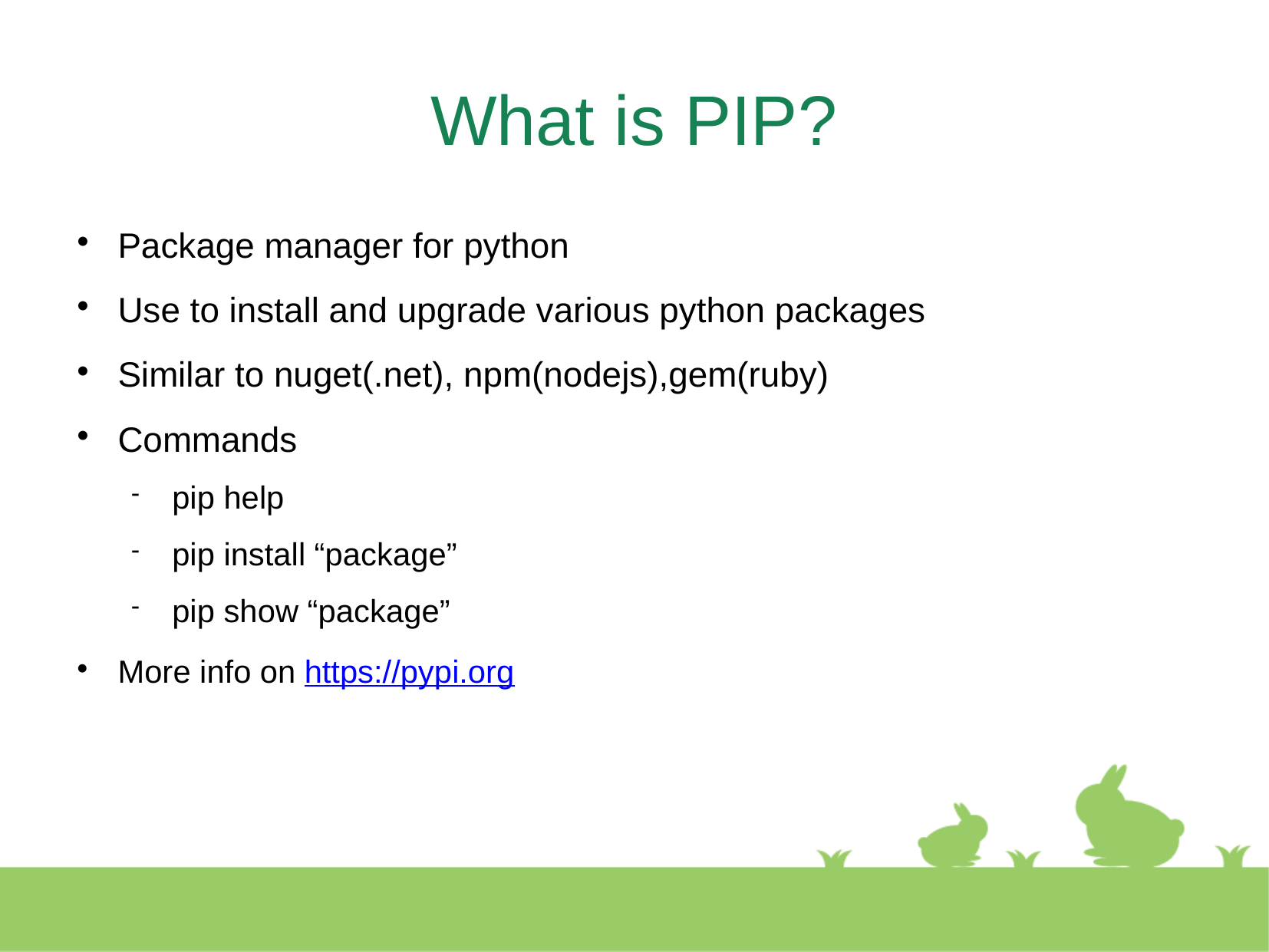

What is PIP?
Package manager for python
Use to install and upgrade various python packages
Similar to nuget(.net), npm(nodejs),gem(ruby)
Commands
pip help
pip install “package”
pip show “package”
More info on https://pypi.org